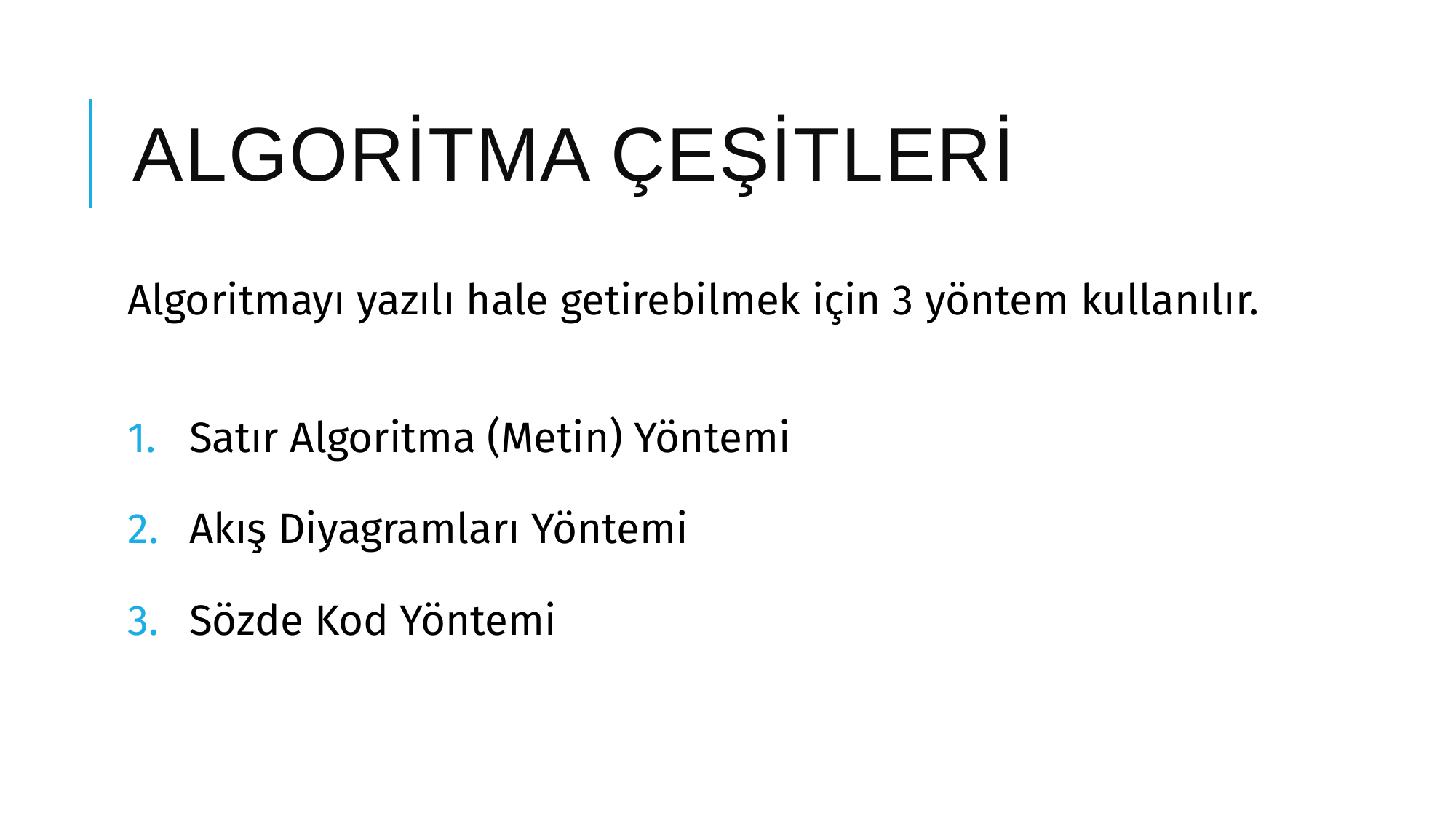

# Algoritma Çeşitleri
Algoritmayı yazılı hale getirebilmek için 3 yöntem kullanılır.

Satır Algoritma (Metin) Yöntemi

Akış Diyagramları Yöntemi

Sözde Kod Yöntemi